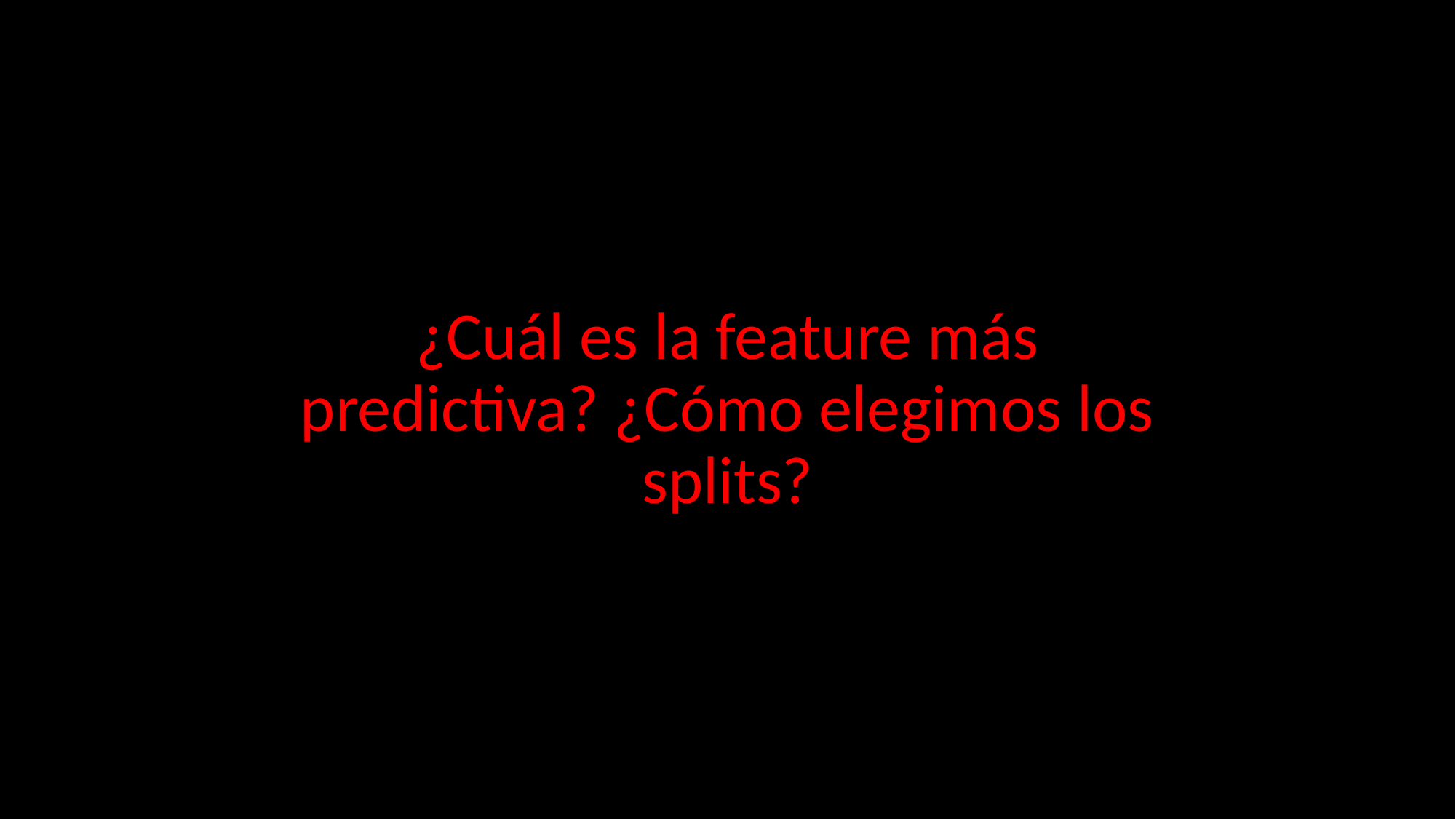

# ¿Cuál es la feature más predictiva? ¿Cómo elegimos los splits?